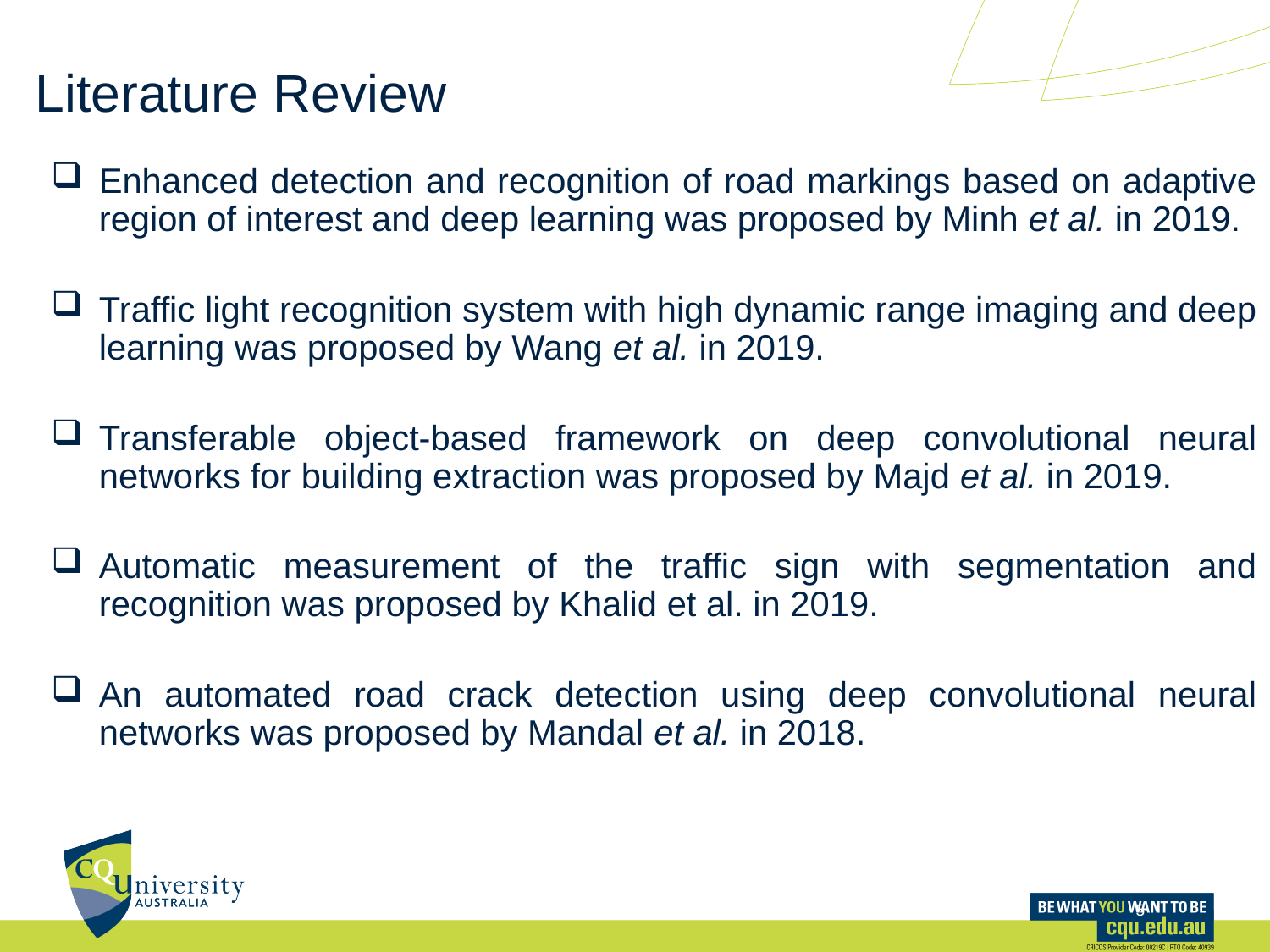

# Literature Review
Enhanced detection and recognition of road markings based on adaptive region of interest and deep learning was proposed by Minh et al. in 2019.

Traffic light recognition system with high dynamic range imaging and deep learning was proposed by Wang et al. in 2019.

Transferable object-based framework on deep convolutional neural networks for building extraction was proposed by Majd et al. in 2019.

Automatic measurement of the traffic sign with segmentation and recognition was proposed by Khalid et al. in 2019.

An automated road crack detection using deep convolutional neural networks was proposed by Mandal et al. in 2018.
5